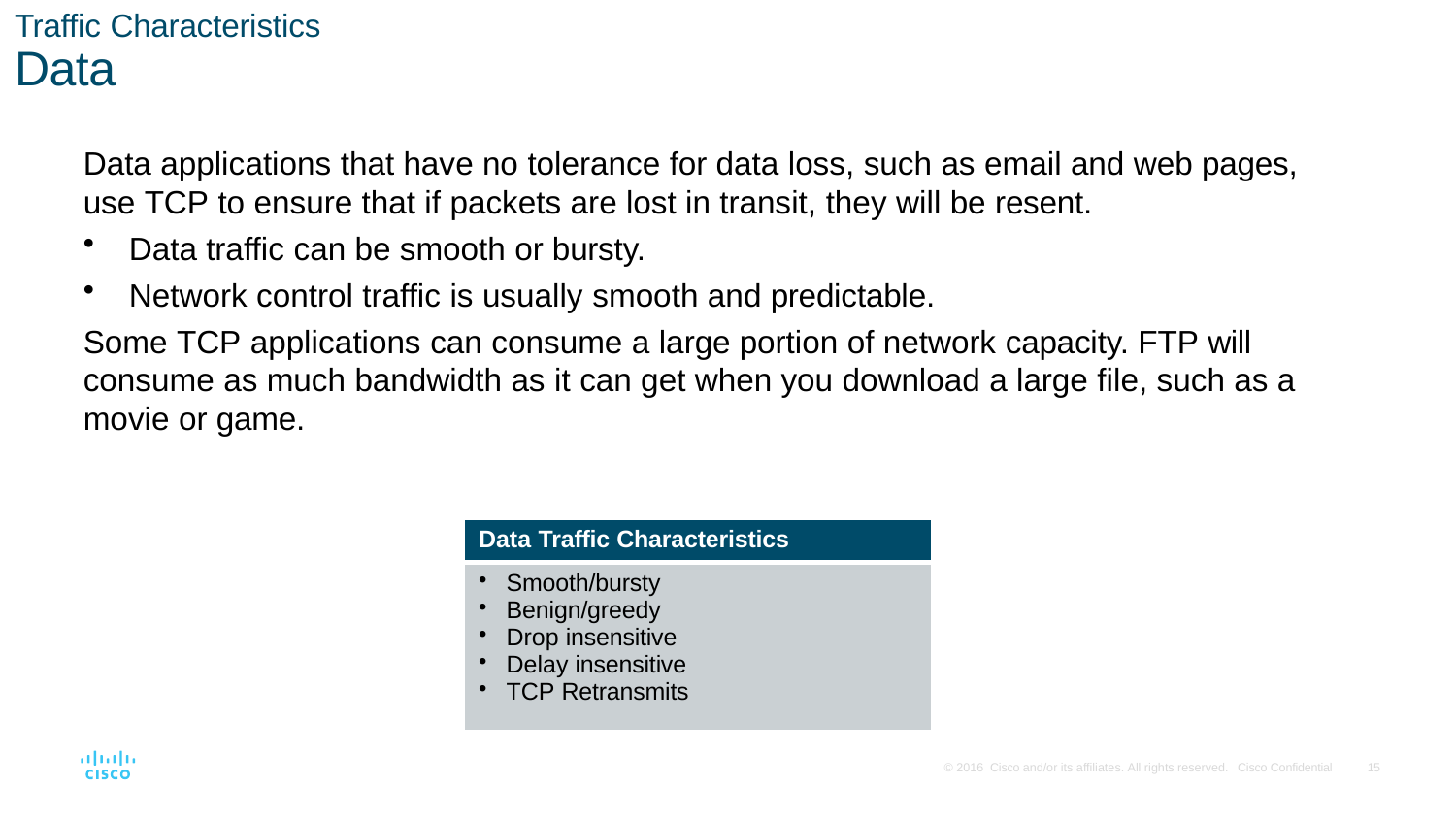

# Traffic Characteristics
Data
Data applications that have no tolerance for data loss, such as email and web pages, use TCP to ensure that if packets are lost in transit, they will be resent.
Data traffic can be smooth or bursty.
Network control traffic is usually smooth and predictable.
Some TCP applications can consume a large portion of network capacity. FTP will consume as much bandwidth as it can get when you download a large file, such as a movie or game.
| Data Traffic Characteristics |
| --- |
| Smooth/bursty Benign/greedy Drop insensitive Delay insensitive TCP Retransmits |
© 2016 Cisco and/or its affiliates. All rights reserved. Cisco Confidential
15